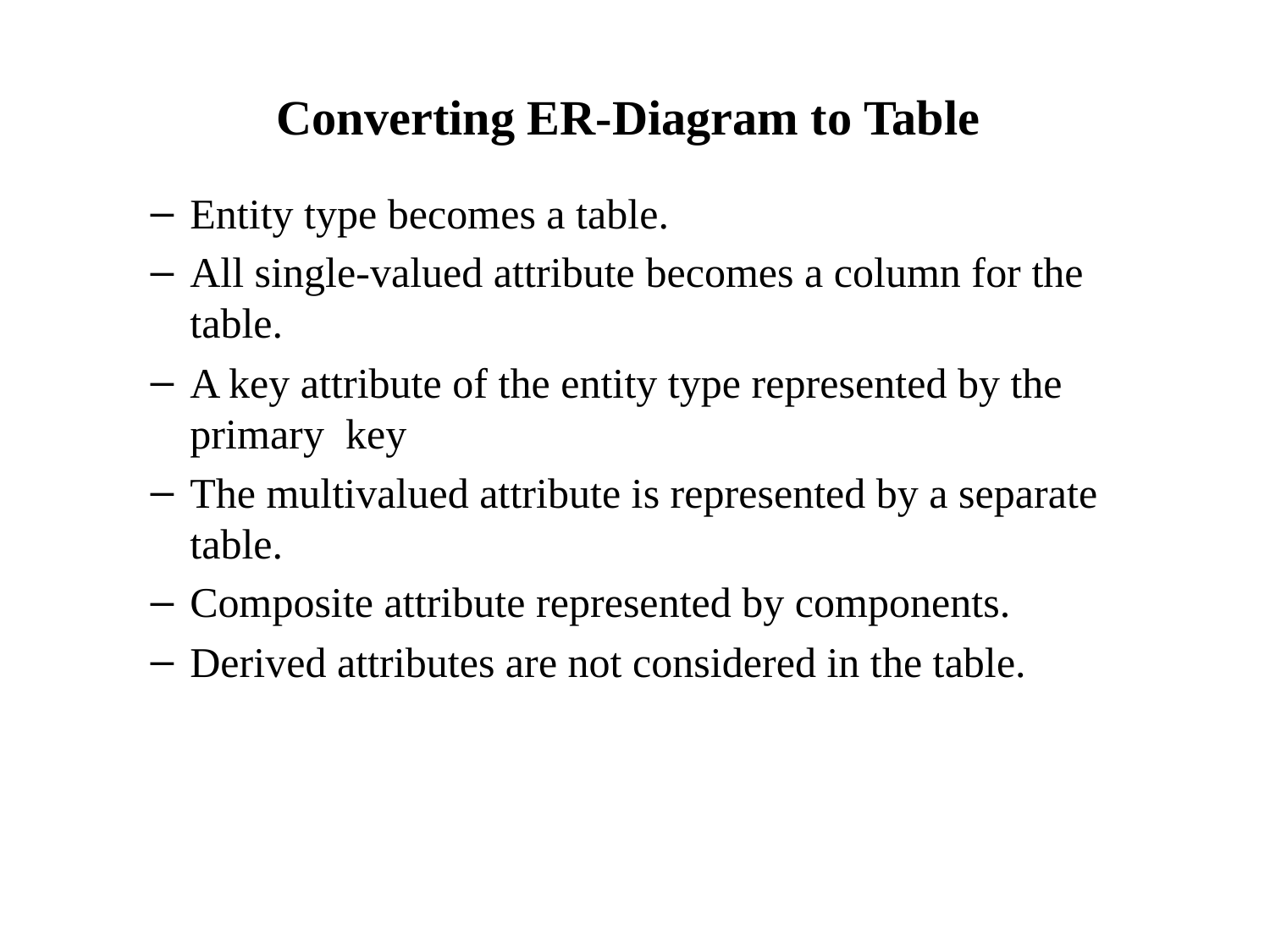

# Converting ER-Diagram to Table
Entity type becomes a table.
All single-valued attribute becomes a column for the table.
A key attribute of the entity type represented by the primary  key
The multivalued attribute is represented by a separate table.
Composite attribute represented by components.
Derived attributes are not considered in the table.